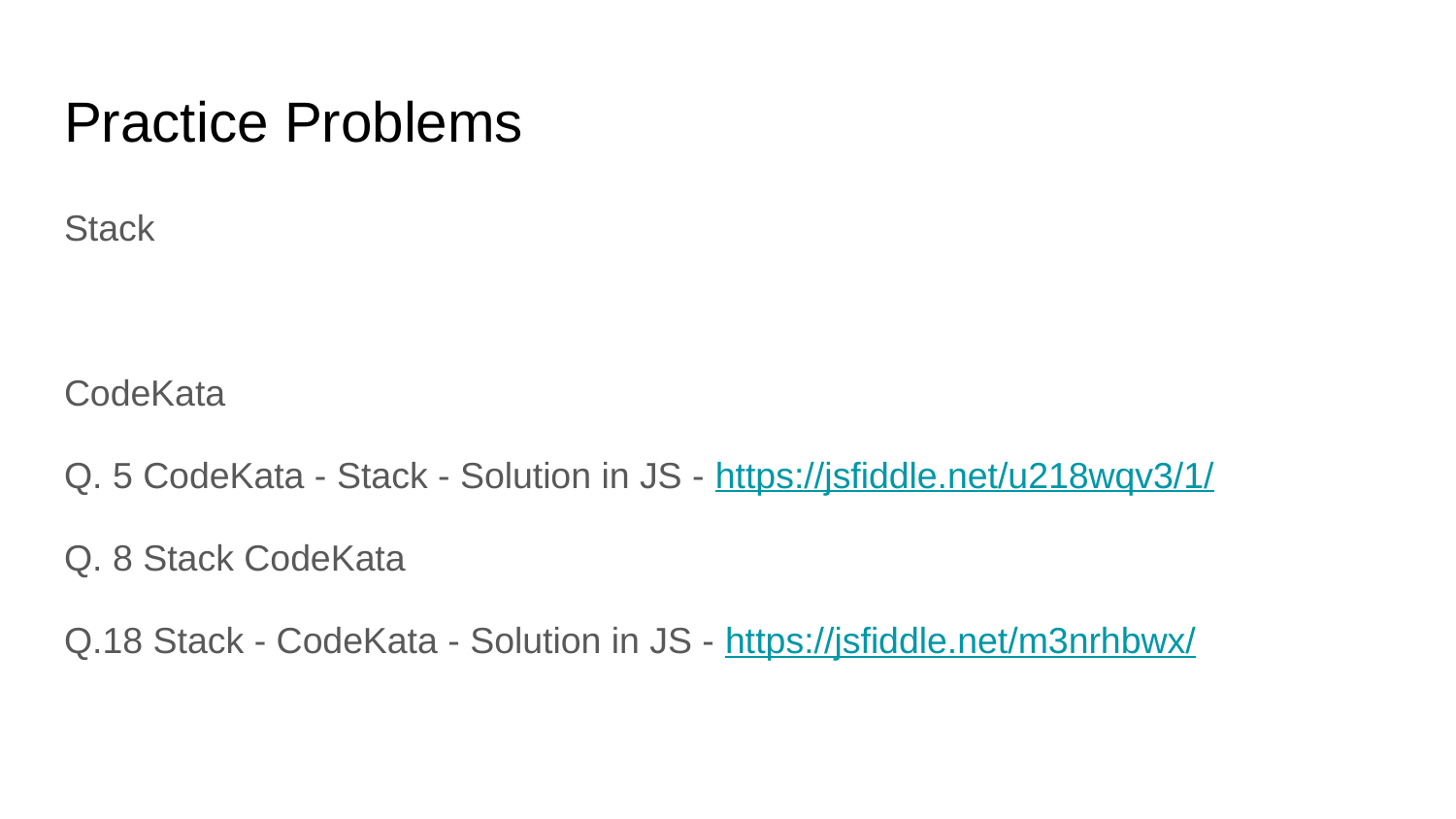

# Practice Problems
Stack

CodeKata
Q. 5 CodeKata - Stack - Solution in JS - https://jsfiddle.net/u218wqv3/1/
Q. 8 Stack CodeKata
Q.18 Stack - CodeKata - Solution in JS - https://jsfiddle.net/m3nrhbwx/